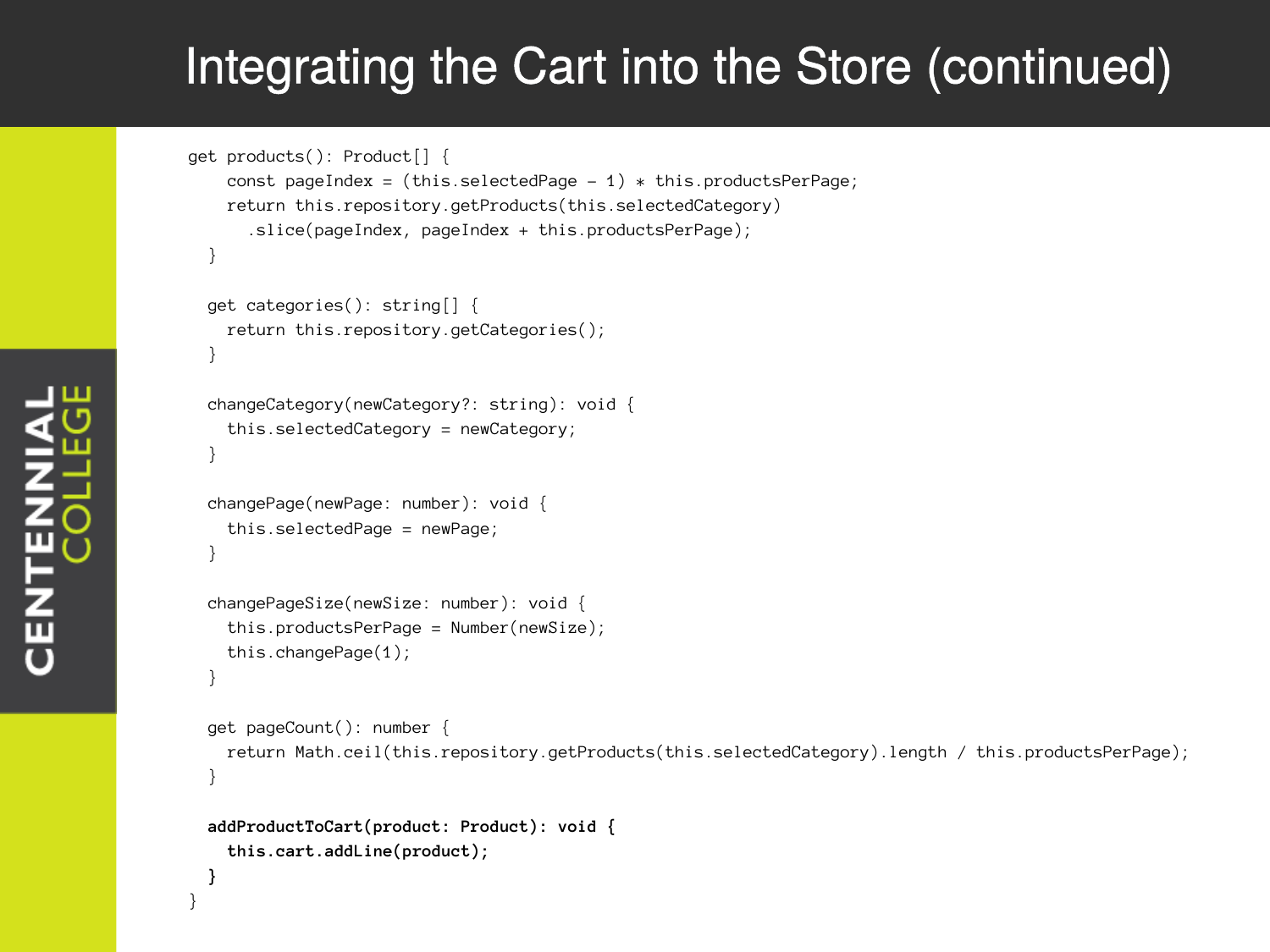

# Integrating the Cart into the Store (continued)
get products(): Product[] {
    const pageIndex = (this.selectedPage - 1) * this.productsPerPage;
    return this.repository.getProducts(this.selectedCategory)
      .slice(pageIndex, pageIndex + this.productsPerPage);
  }

  get categories(): string[] {
    return this.repository.getCategories();
  }

  changeCategory(newCategory?: string): void {
    this.selectedCategory = newCategory;
  }

  changePage(newPage: number): void {
    this.selectedPage = newPage;
  }

  changePageSize(newSize: number): void {
    this.productsPerPage = Number(newSize);
    this.changePage(1);
  }

  get pageCount(): number {
    return Math.ceil(this.repository.getProducts(this.selectedCategory).length / this.productsPerPage);
  }

  addProductToCart(product: Product): void {
    this.cart.addLine(product);
  }
}